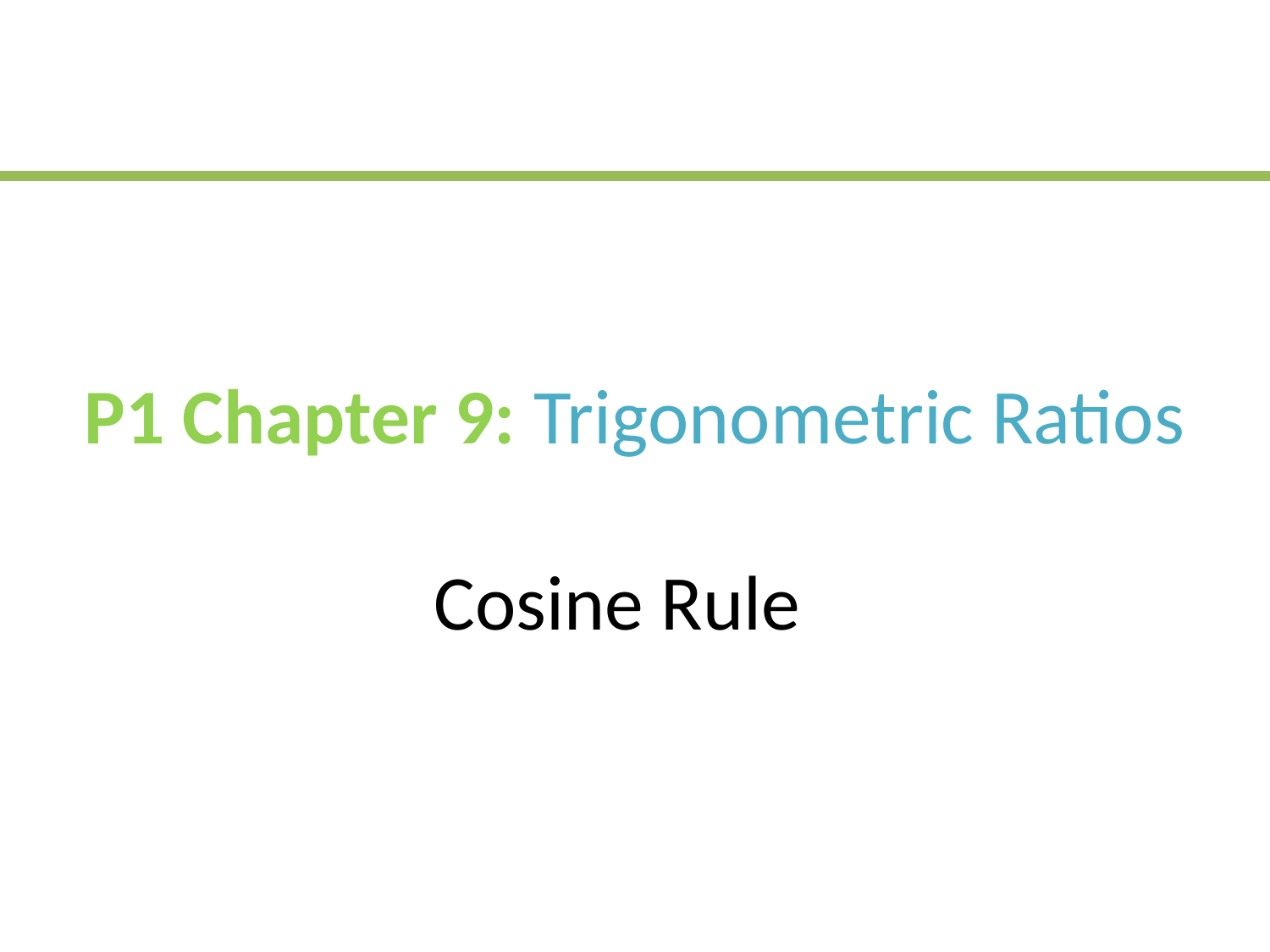

# P1 Chapter 9: Trigonometric Ratios Cosine Rule